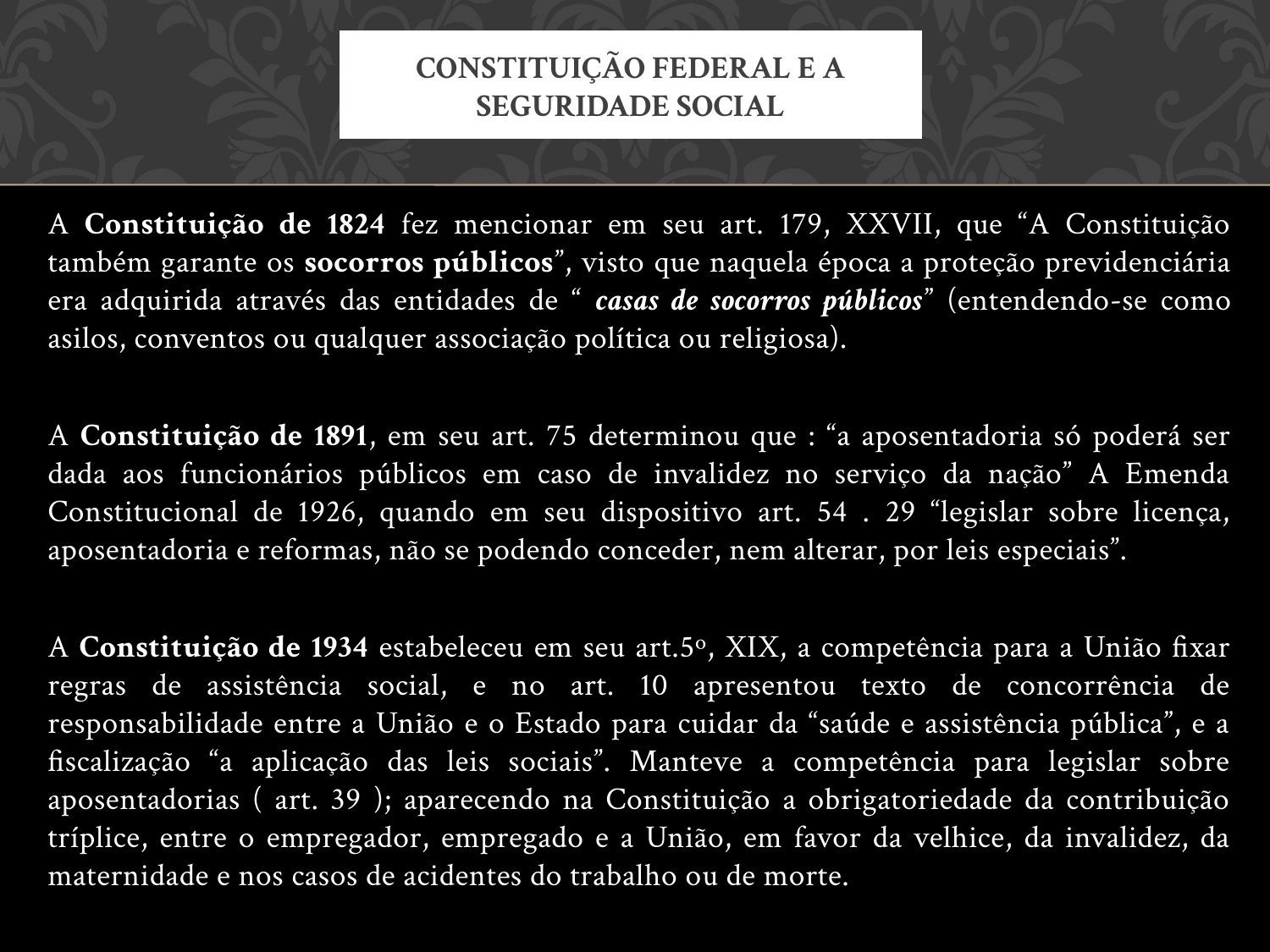

# Constituição Federal e a seguridade social
A Constituição de 1824 fez mencionar em seu art. 179, XXVII, que “A Constituição também garante os socorros públicos”, visto que naquela época a proteção previdenciária era adquirida através das entidades de “ casas de socorros públicos” (entendendo-se como asilos, conventos ou qualquer associação política ou religiosa).

A Constituição de 1891, em seu art. 75 determinou que : “a aposentadoria só poderá ser dada aos funcionários públicos em caso de invalidez no serviço da nação” A Emenda Constitucional de 1926, quando em seu dispositivo art. 54 . 29 “legislar sobre licença, aposentadoria e reformas, não se podendo conceder, nem alterar, por leis especiais”.

A Constituição de 1934 estabeleceu em seu art.5º, XIX, a competência para a União fixar regras de assistência social, e no art. 10 apresentou texto de concorrência de responsabilidade entre a União e o Estado para cuidar da “saúde e assistência pública”, e a fiscalização “a aplicação das leis sociais”. Manteve a competência para legislar sobre aposentadorias ( art. 39 ); aparecendo na Constituição a obrigatoriedade da contribuição tríplice, entre o empregador, empregado e a União, em favor da velhice, da invalidez, da maternidade e nos casos de acidentes do trabalho ou de morte.